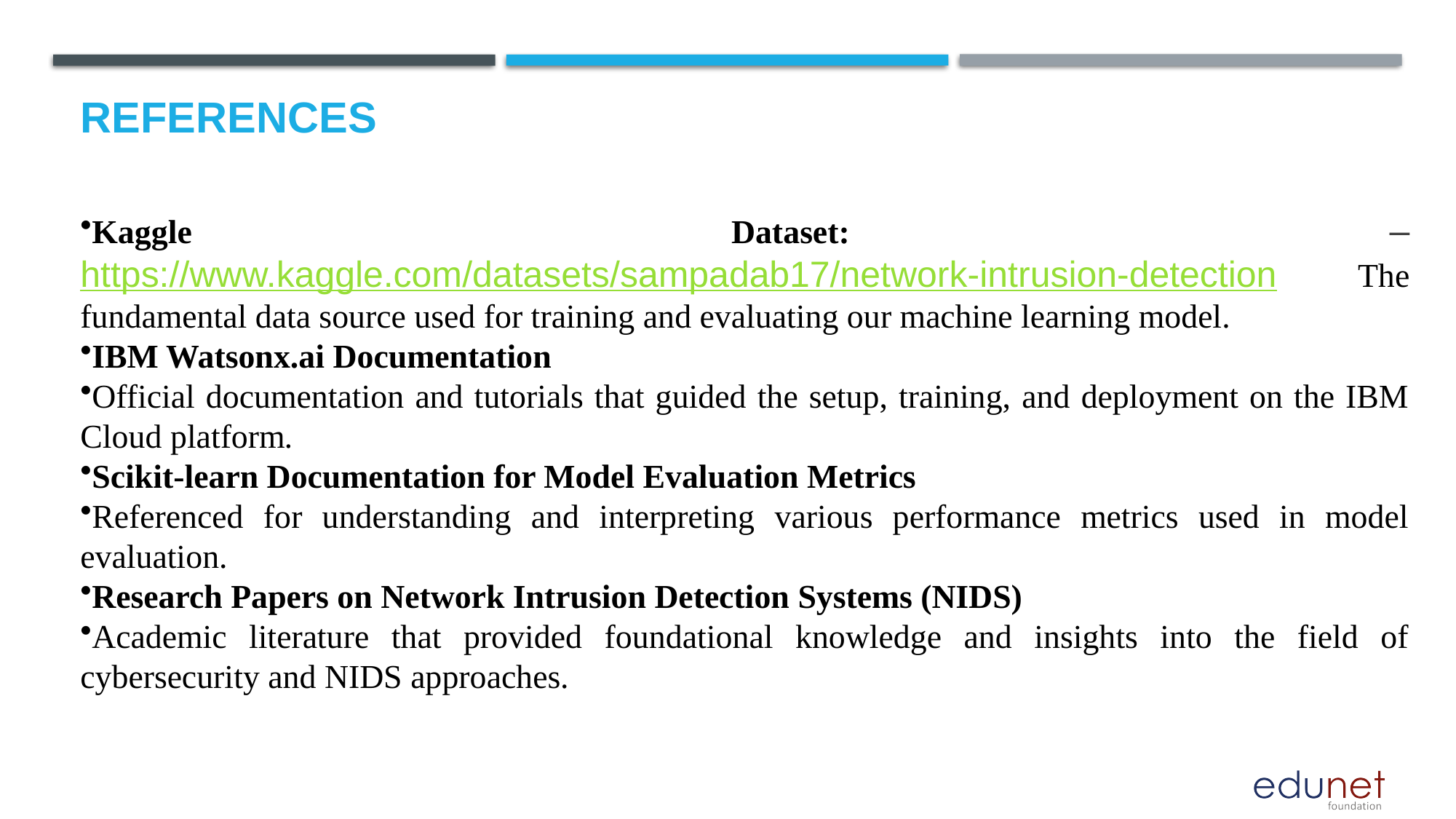

# References
Kaggle Dataset: – https://www.kaggle.com/datasets/sampadab17/network-intrusion-detection The fundamental data source used for training and evaluating our machine learning model.
IBM Watsonx.ai Documentation
Official documentation and tutorials that guided the setup, training, and deployment on the IBM Cloud platform.
Scikit-learn Documentation for Model Evaluation Metrics
Referenced for understanding and interpreting various performance metrics used in model evaluation.
Research Papers on Network Intrusion Detection Systems (NIDS)
Academic literature that provided foundational knowledge and insights into the field of cybersecurity and NIDS approaches.